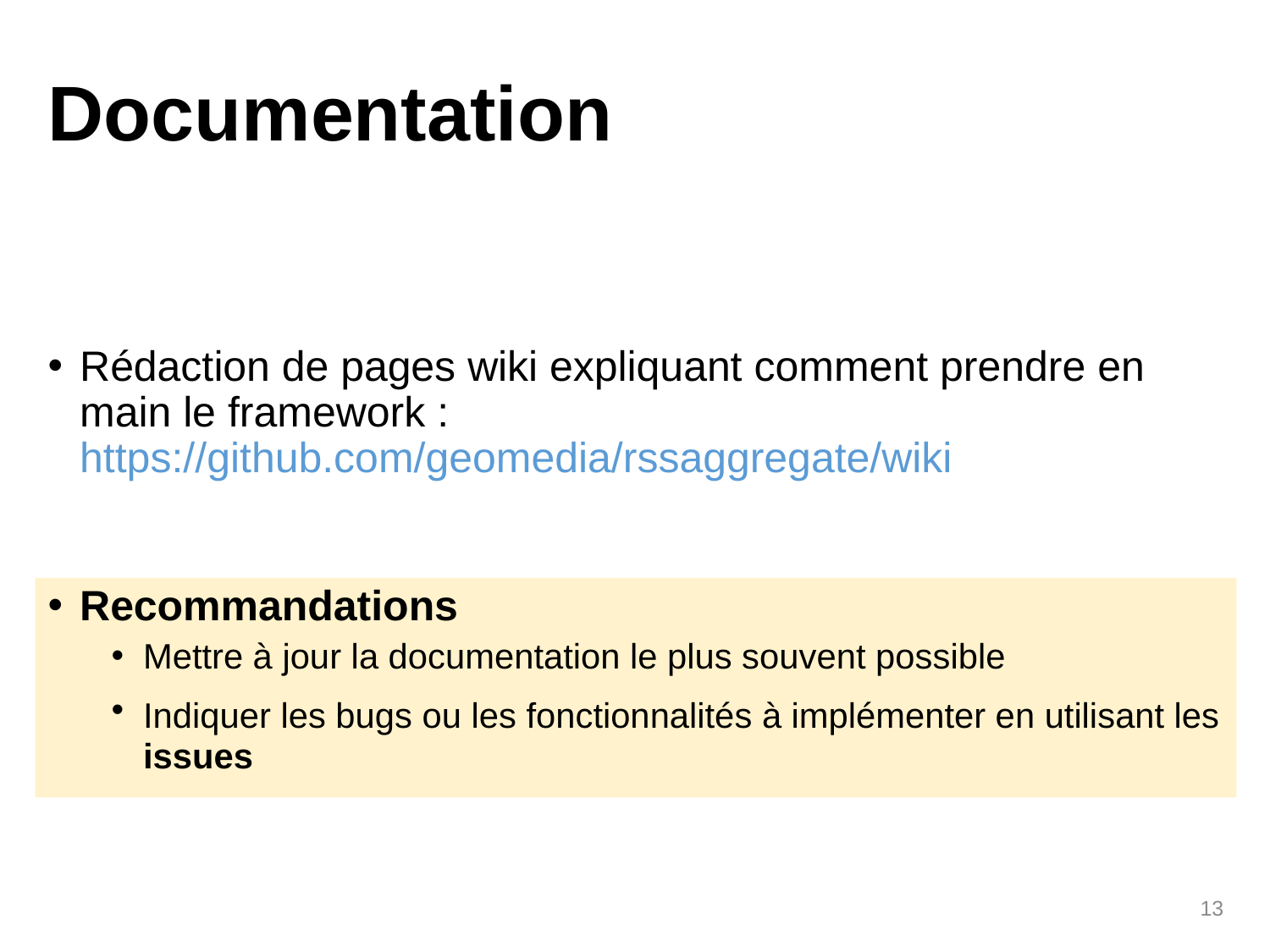

# Documentation
Rédaction de pages wiki expliquant comment prendre en main le framework : https://github.com/geomedia/rssaggregate/wiki

Recommandations
Mettre à jour la documentation le plus souvent possible
Indiquer les bugs ou les fonctionnalités à implémenter en utilisant les issues

13